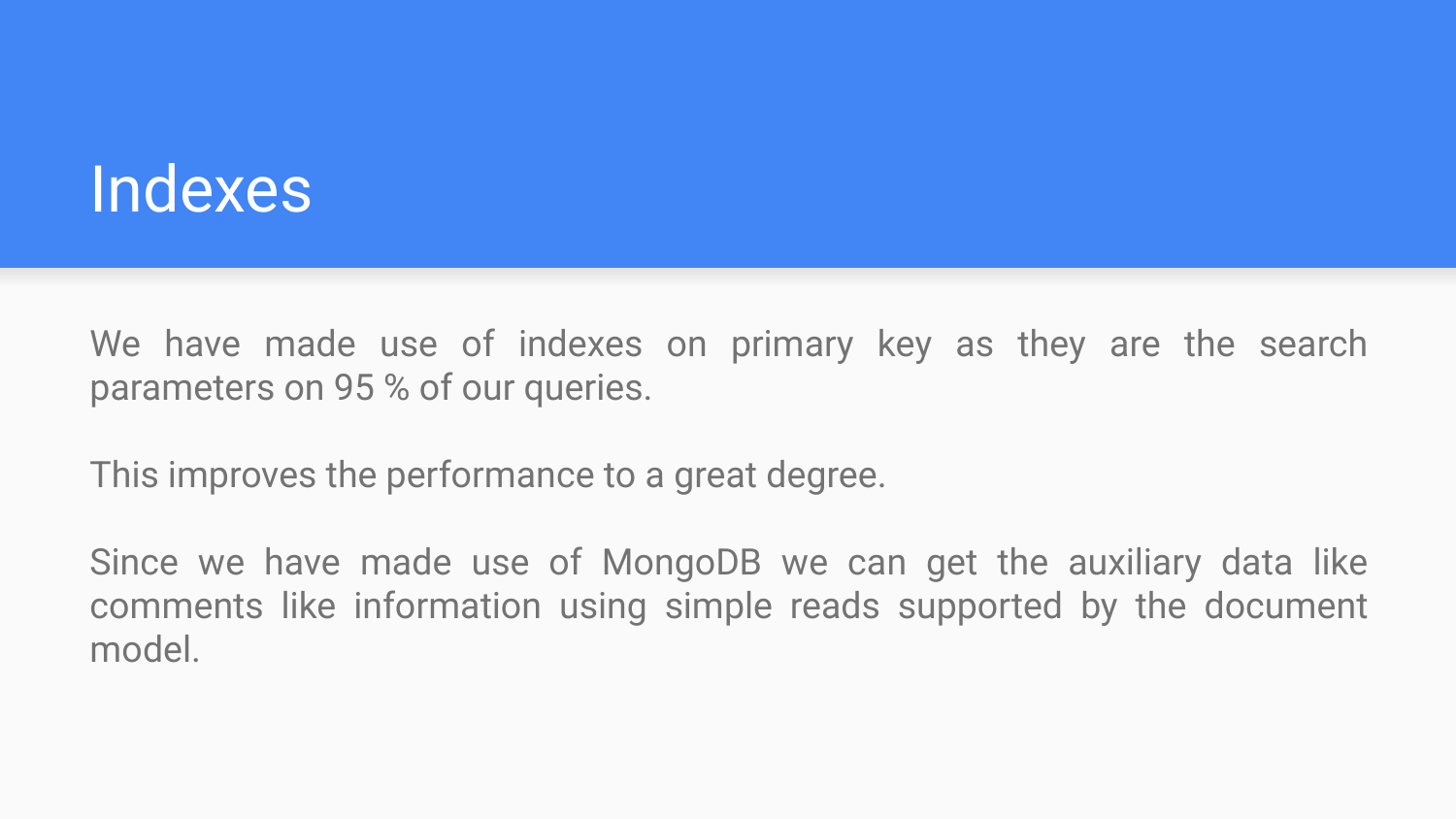

# Indexes
We have made use of indexes on primary key as they are the search parameters on 95 % of our queries.

This improves the performance to a great degree.

Since we have made use of MongoDB we can get the auxiliary data like comments like information using simple reads supported by the document model.